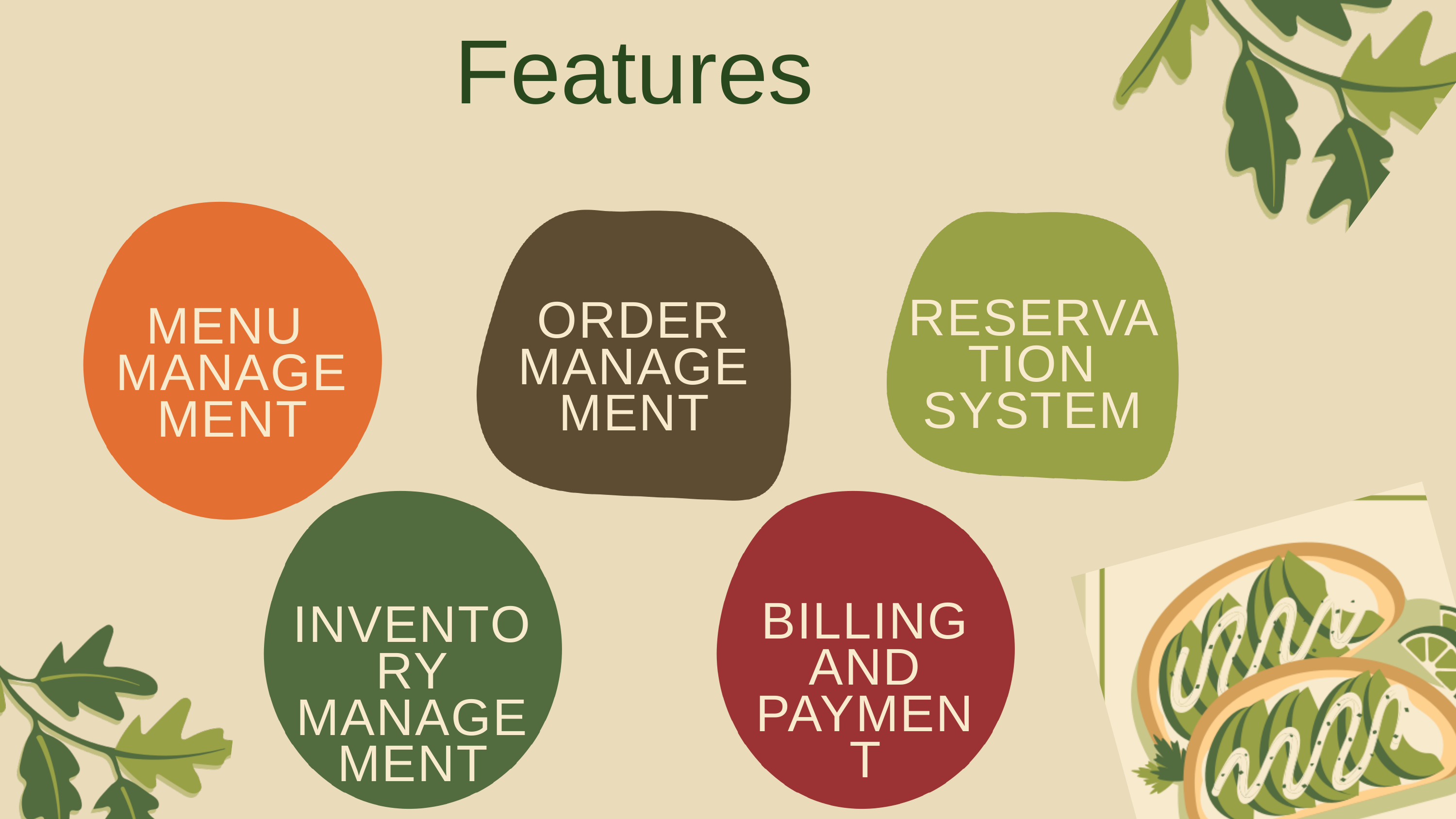

Features

RESERVATION SYSTEM
ORDER MANAGEMENT
MENU
MANAGEMENT

BILLING AND PAYMENT
INVENTORY MANAGEMENT